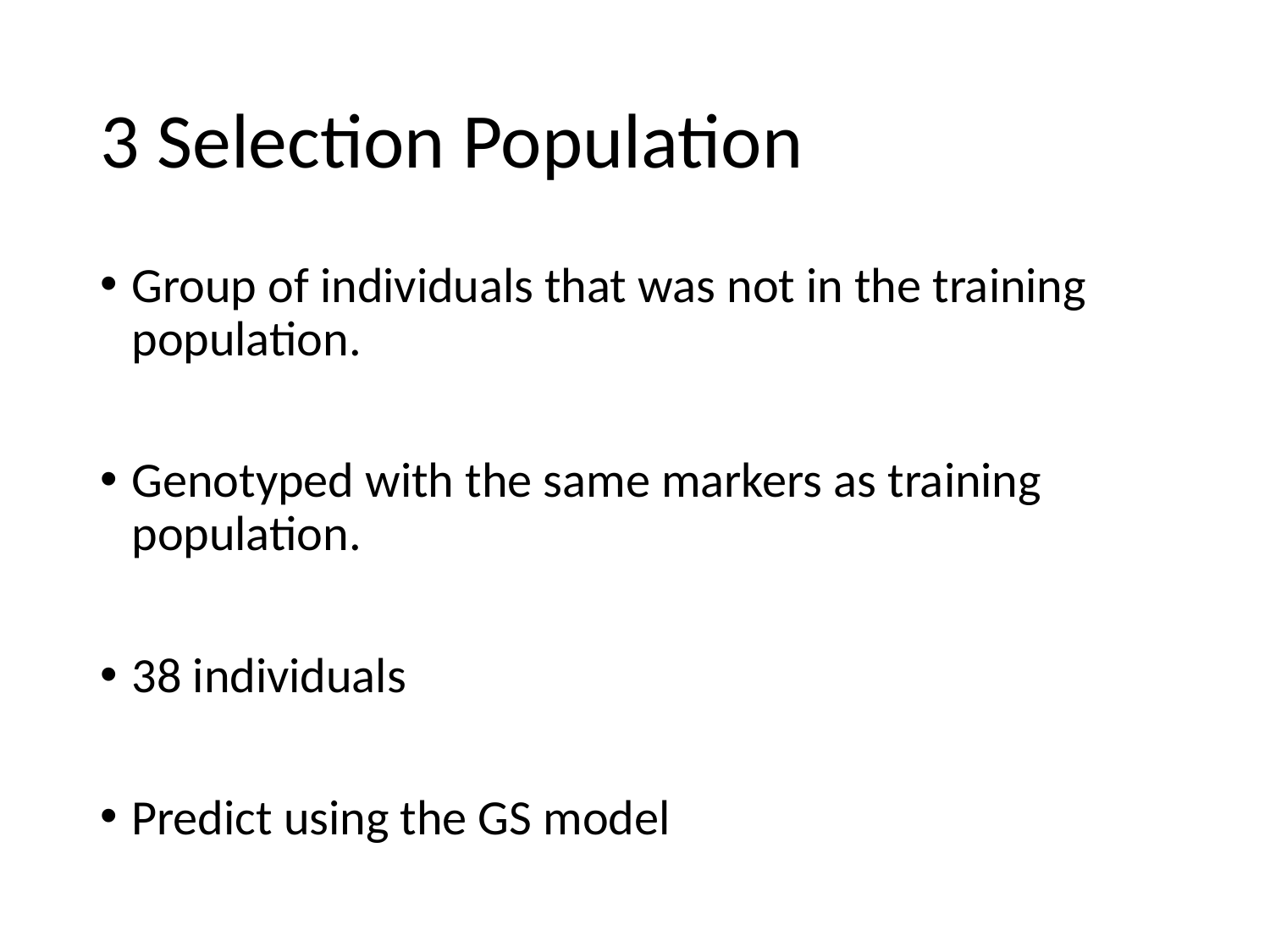

# 3 Selection Population
Group of individuals that was not in the training population.

Genotyped with the same markers as training population.

38 individuals

Predict using the GS model